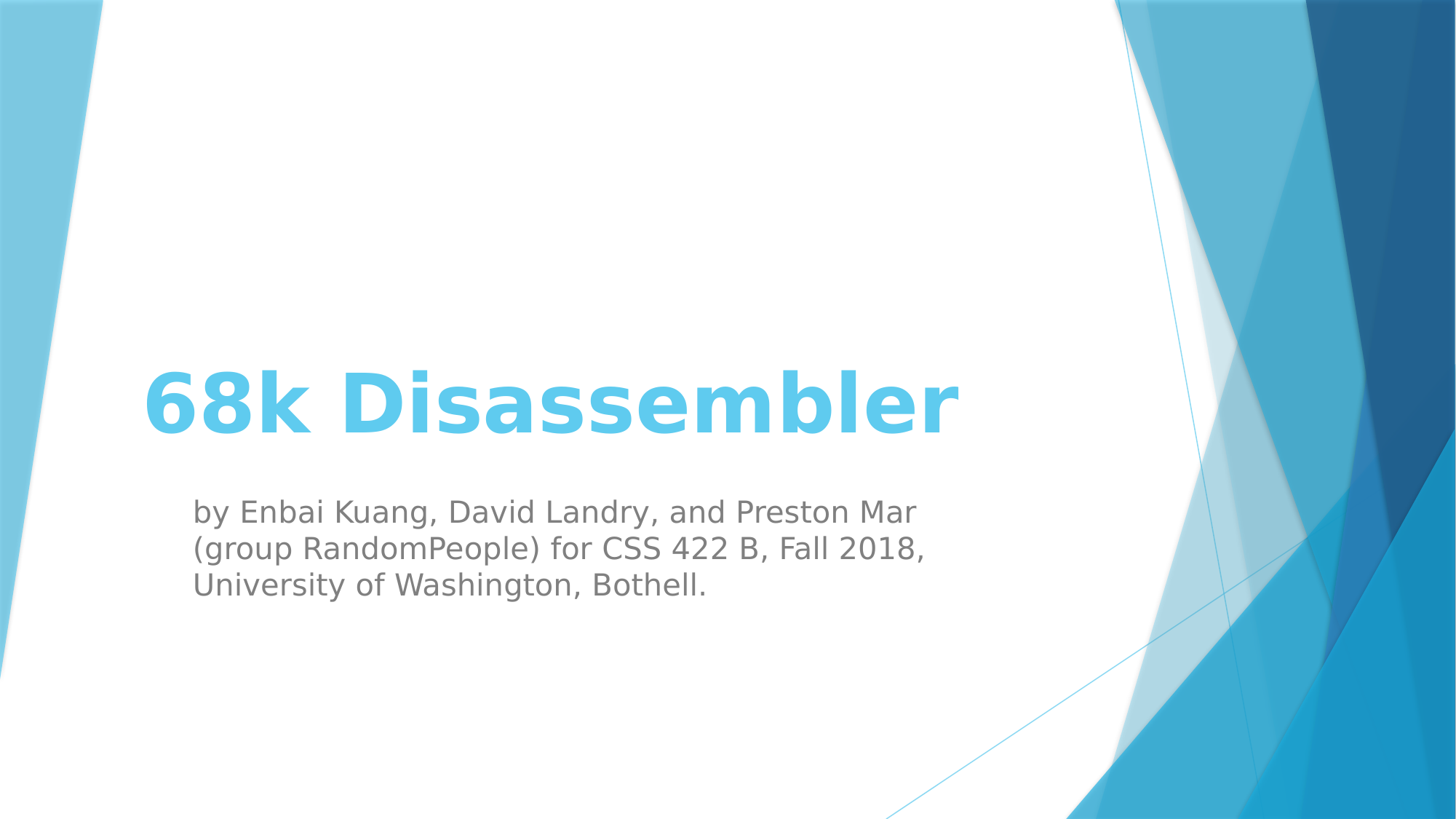

# 68k Disassembler
by Enbai Kuang, David Landry, and Preston Mar
(group RandomPeople) for CSS 422 B, Fall 2018,
University of Washington, Bothell.